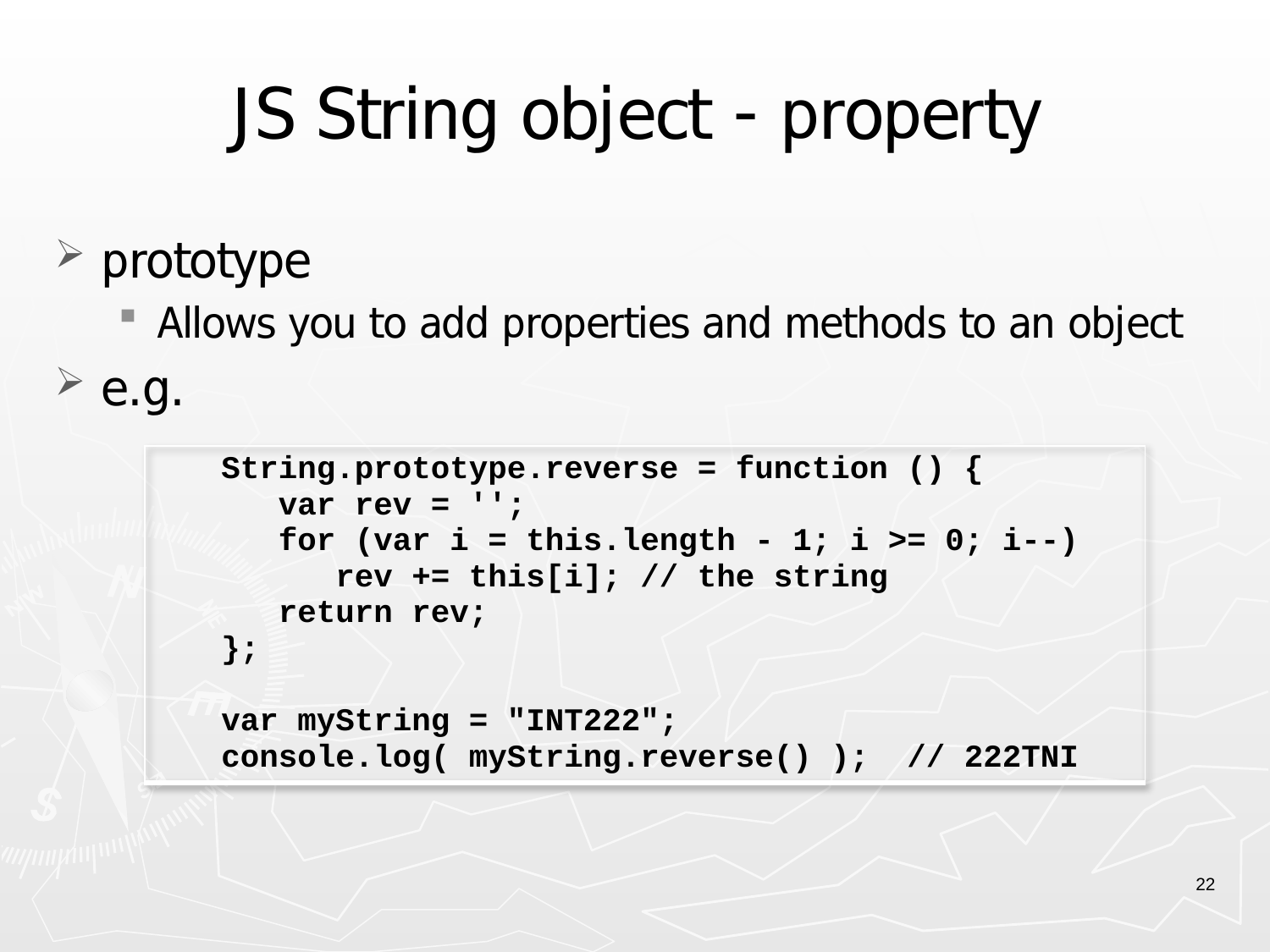

# JS String object - property
prototype
Allows you to add properties and methods to an object
e.g.

| String.prototype.reverse = function () { var rev = ''; for (var i = this.length - 1; i >= 0; i--) rev += this[i]; // the string return rev; }; var myString = "INT222"; console.log( myString.reverse() ); // 222TNI |
| --- |
22